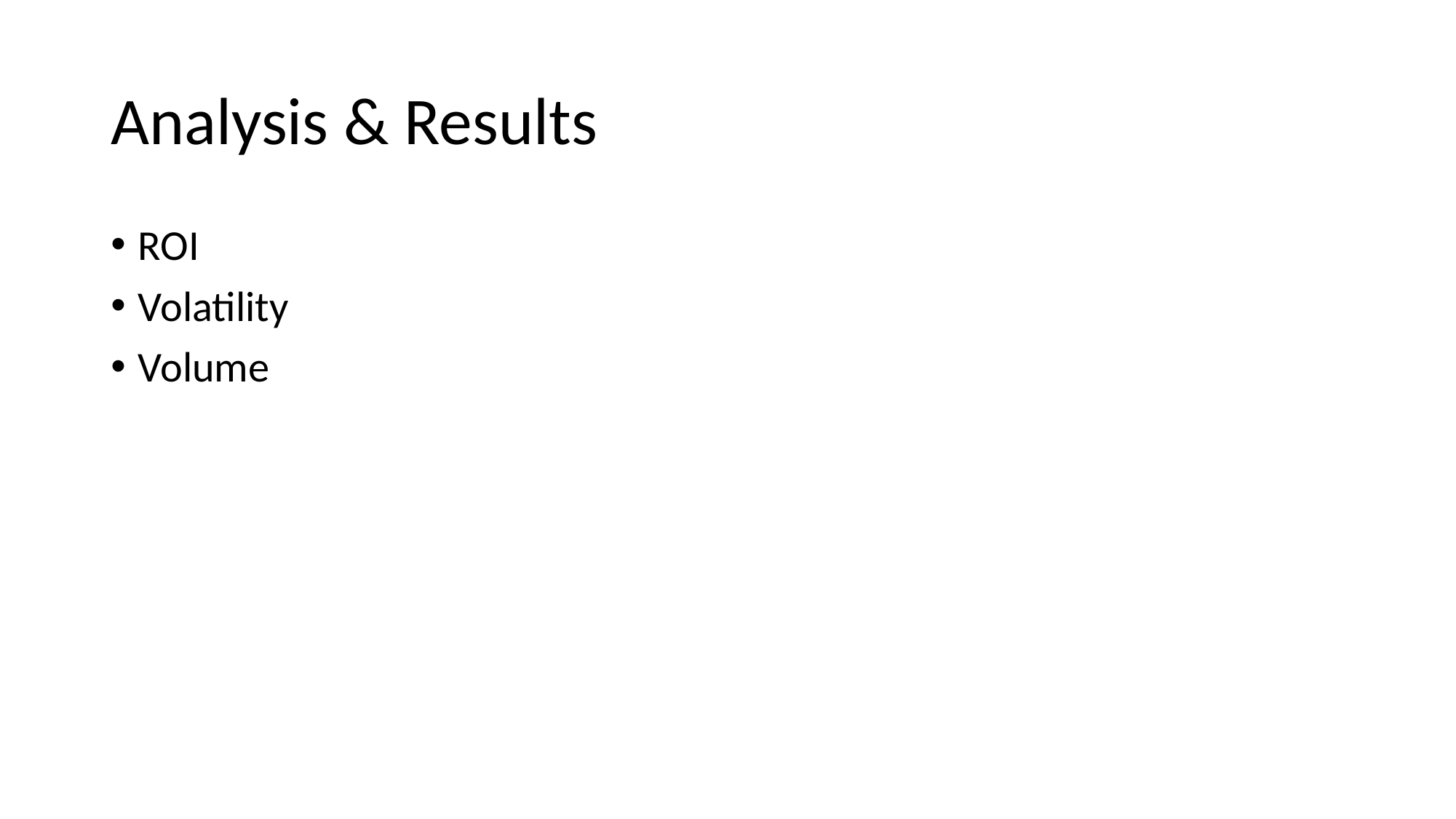

# Analysis & Results
ROI
Volatility
Volume